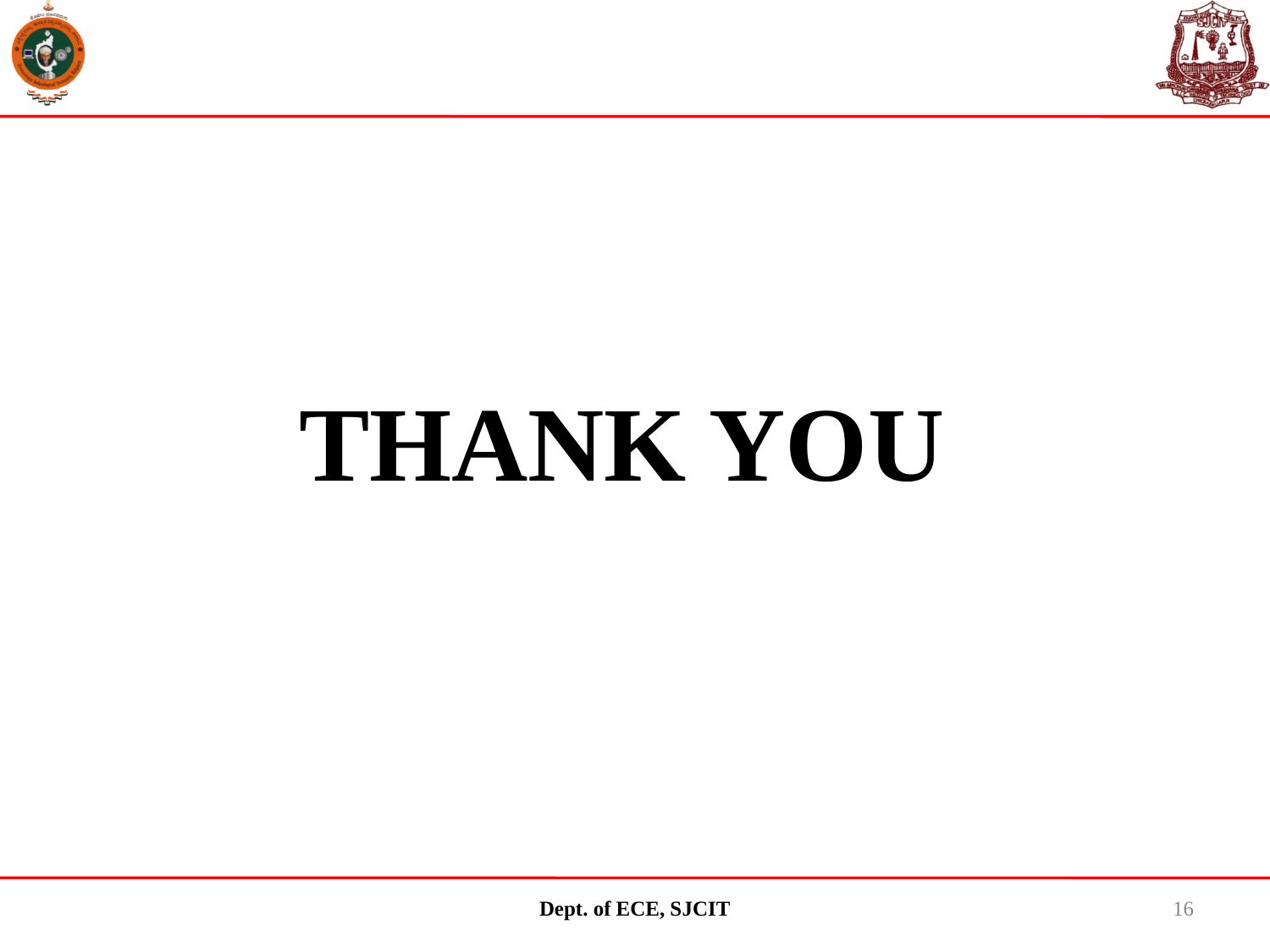

# THANK YOU
Dept. of ECE, SJCIT
16